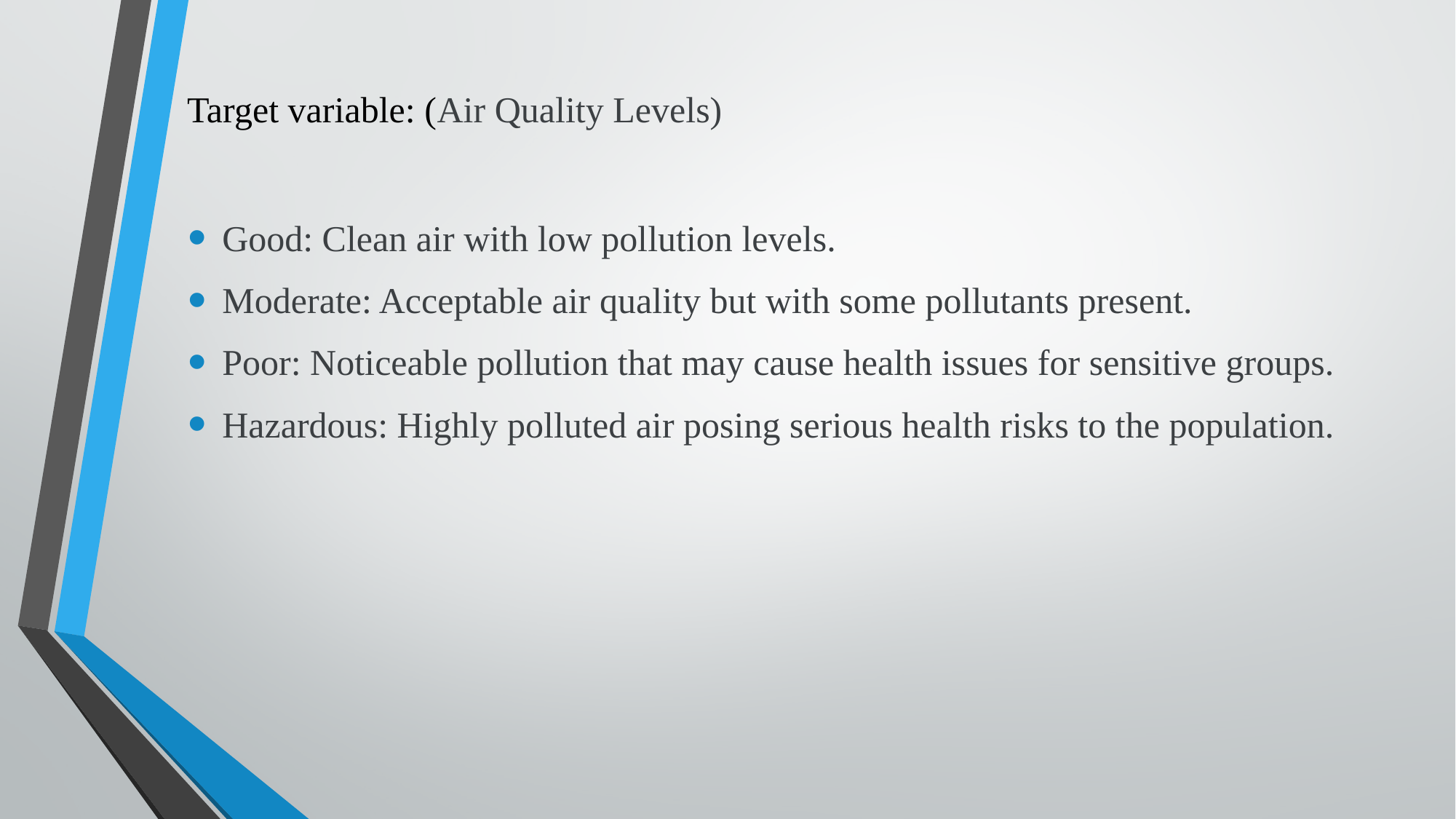

# Target variable: (Air Quality Levels)
Good: Clean air with low pollution levels.
Moderate: Acceptable air quality but with some pollutants present.
Poor: Noticeable pollution that may cause health issues for sensitive groups.
Hazardous: Highly polluted air posing serious health risks to the population.